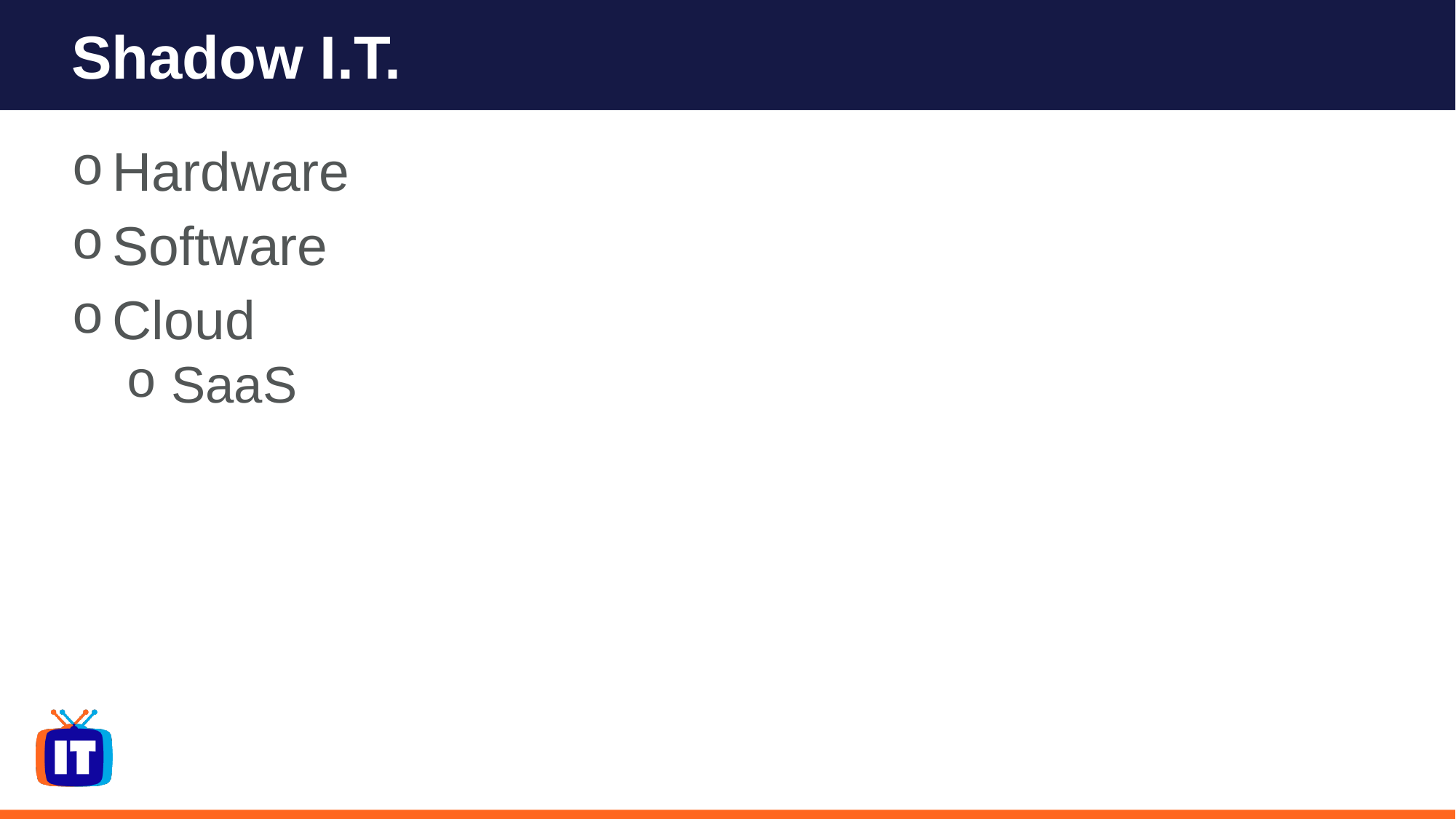

# Shadow I.T.
Hardware
Software
Cloud
 SaaS